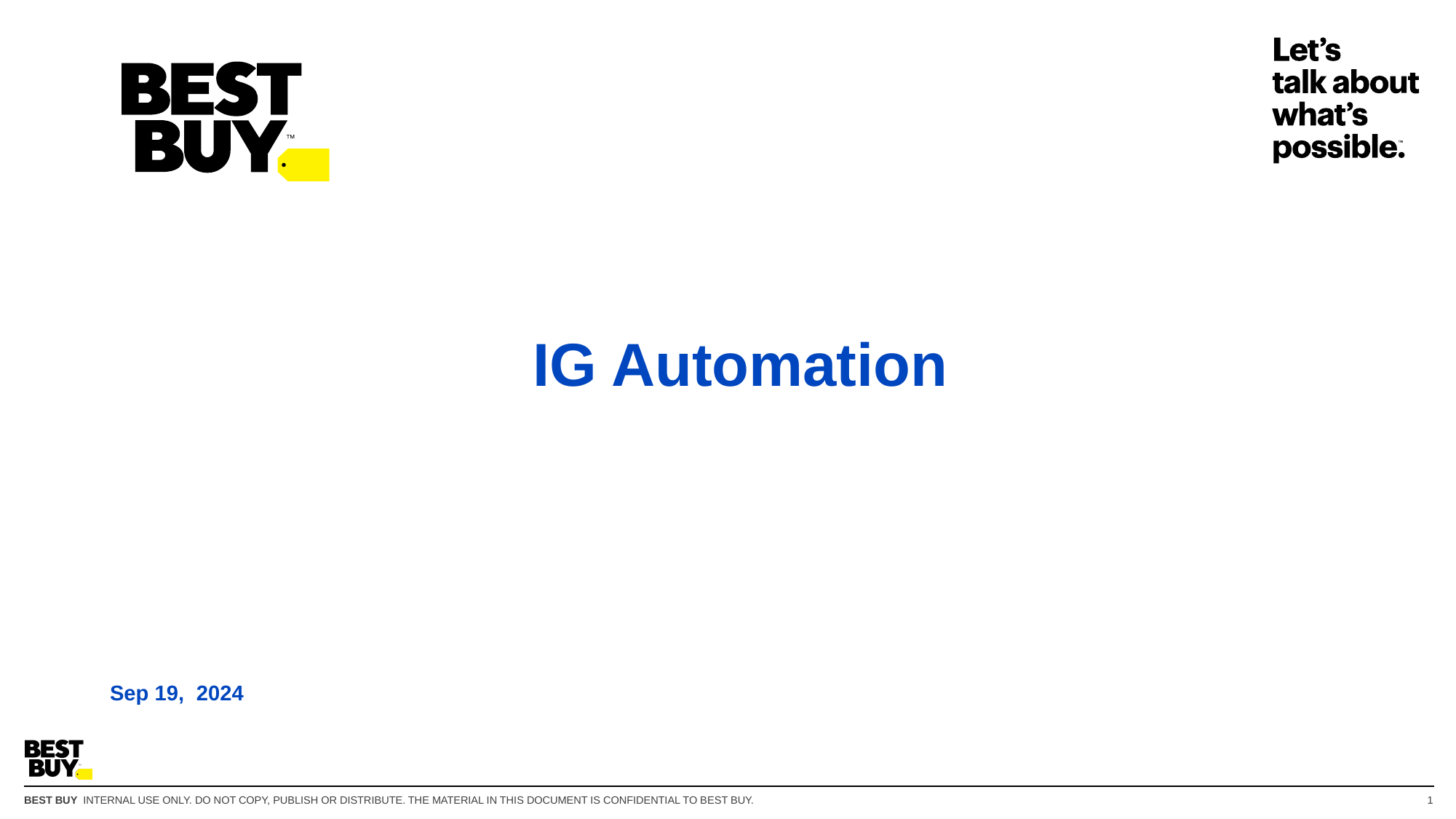

# IG Automation
Sep 19,  2024
1